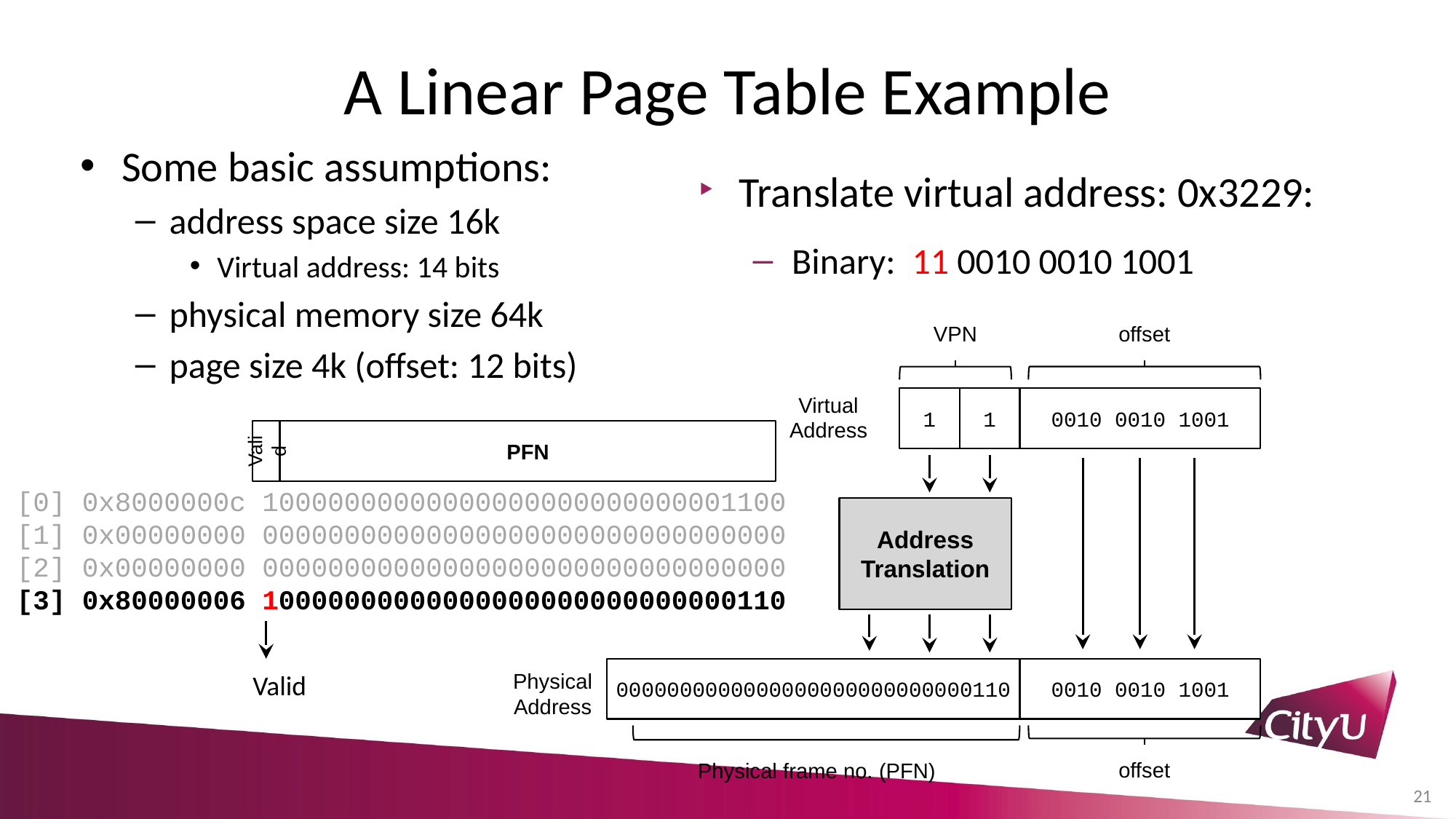

# A Linear Page Table Example
Some basic assumptions:
address space size 16k
Virtual address: 14 bits
physical memory size 64k
page size 4k (offset: 12 bits)
Translate virtual address: 0x3229:
Binary:  11 0010 0010 1001
VPN
offset

Virtual
Address
1
1
0010 0010 1001
Address Translation
0000000000000000000000000000110
0010 0010 1001
Physical
Address

offset
Physical frame no. (PFN)
Valid
PFN
[0] 0x8000000c 10000000000000000000000000001100‬
[1] 0x00000000 00000000000000000000000000000000
[2] 0x00000000 00000000000000000000000000000000
[3] 0x80000006 10000000000000000000000000000110
Valid
21